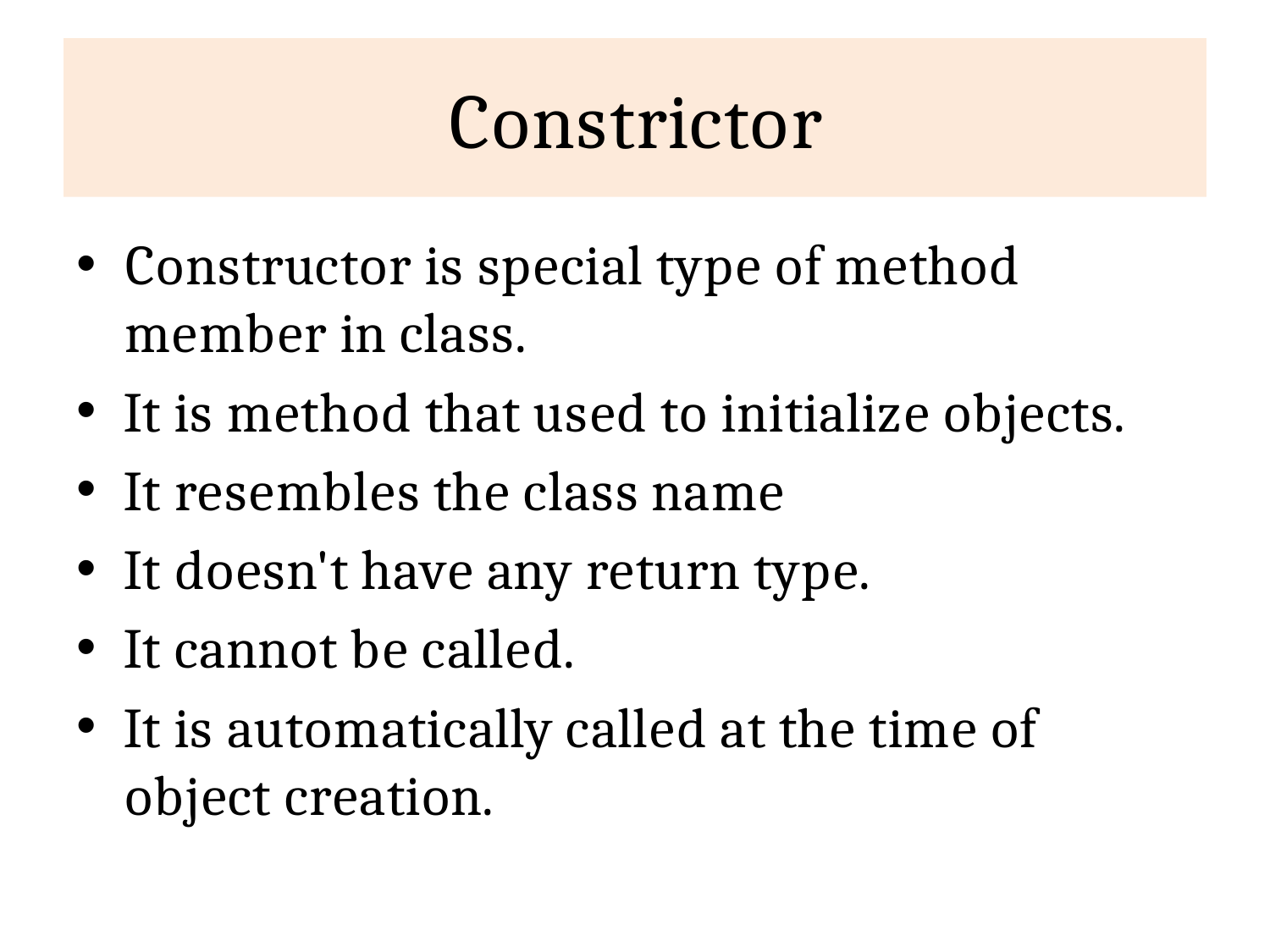

# Constrictor
Constructor is special type of method member in class.
It is method that used to initialize objects.
It resembles the class name
It doesn't have any return type.
It cannot be called.
It is automatically called at the time of object creation.